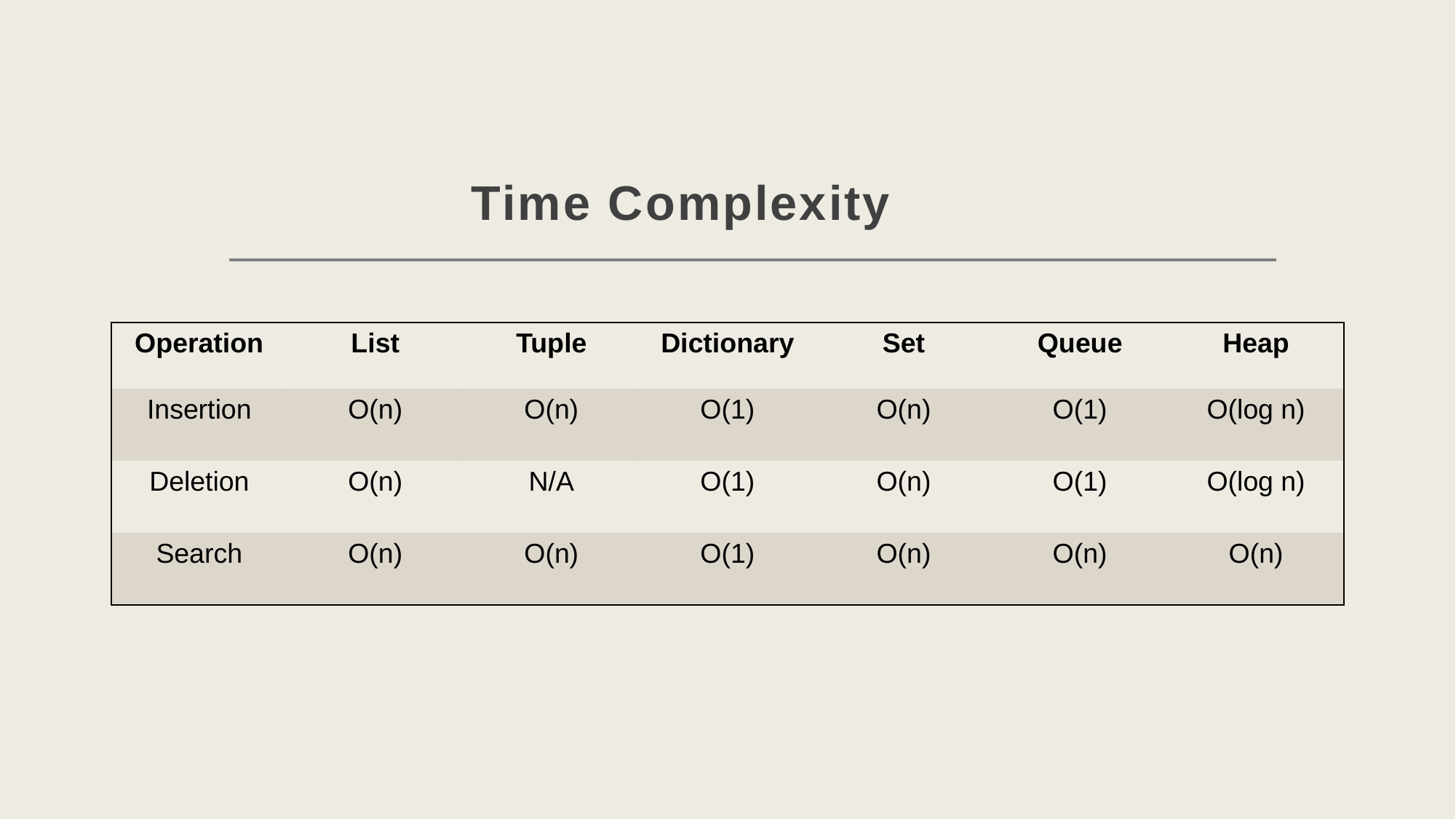

# Time Complexity
| Operation | List | Tuple | Dictionary | Set | Queue | Heap |
| --- | --- | --- | --- | --- | --- | --- |
| Insertion | O(n) | O(n) | O(1) | O(n) | O(1) | O(log n) |
| Deletion | O(n) | N/A | O(1) | O(n) | O(1) | O(log n) |
| Search | O(n) | O(n) | O(1) | O(n) | O(n) | O(n) |